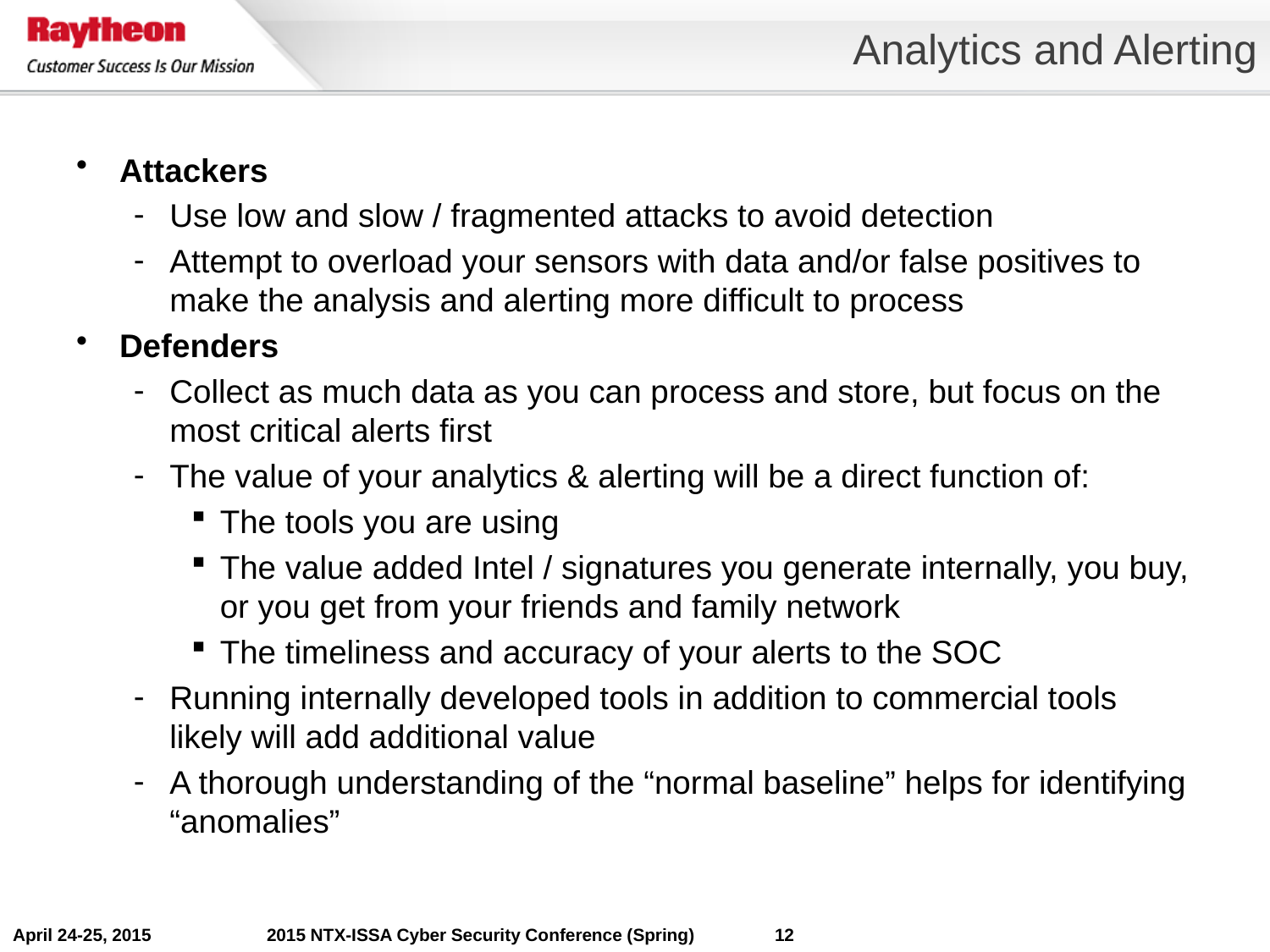

# Analytics and Alerting
Attackers
Use low and slow / fragmented attacks to avoid detection
Attempt to overload your sensors with data and/or false positives to make the analysis and alerting more difficult to process
Defenders
Collect as much data as you can process and store, but focus on the most critical alerts first
The value of your analytics & alerting will be a direct function of:
The tools you are using
The value added Intel / signatures you generate internally, you buy, or you get from your friends and family network
The timeliness and accuracy of your alerts to the SOC
Running internally developed tools in addition to commercial tools likely will add additional value
A thorough understanding of the “normal baseline” helps for identifying “anomalies”